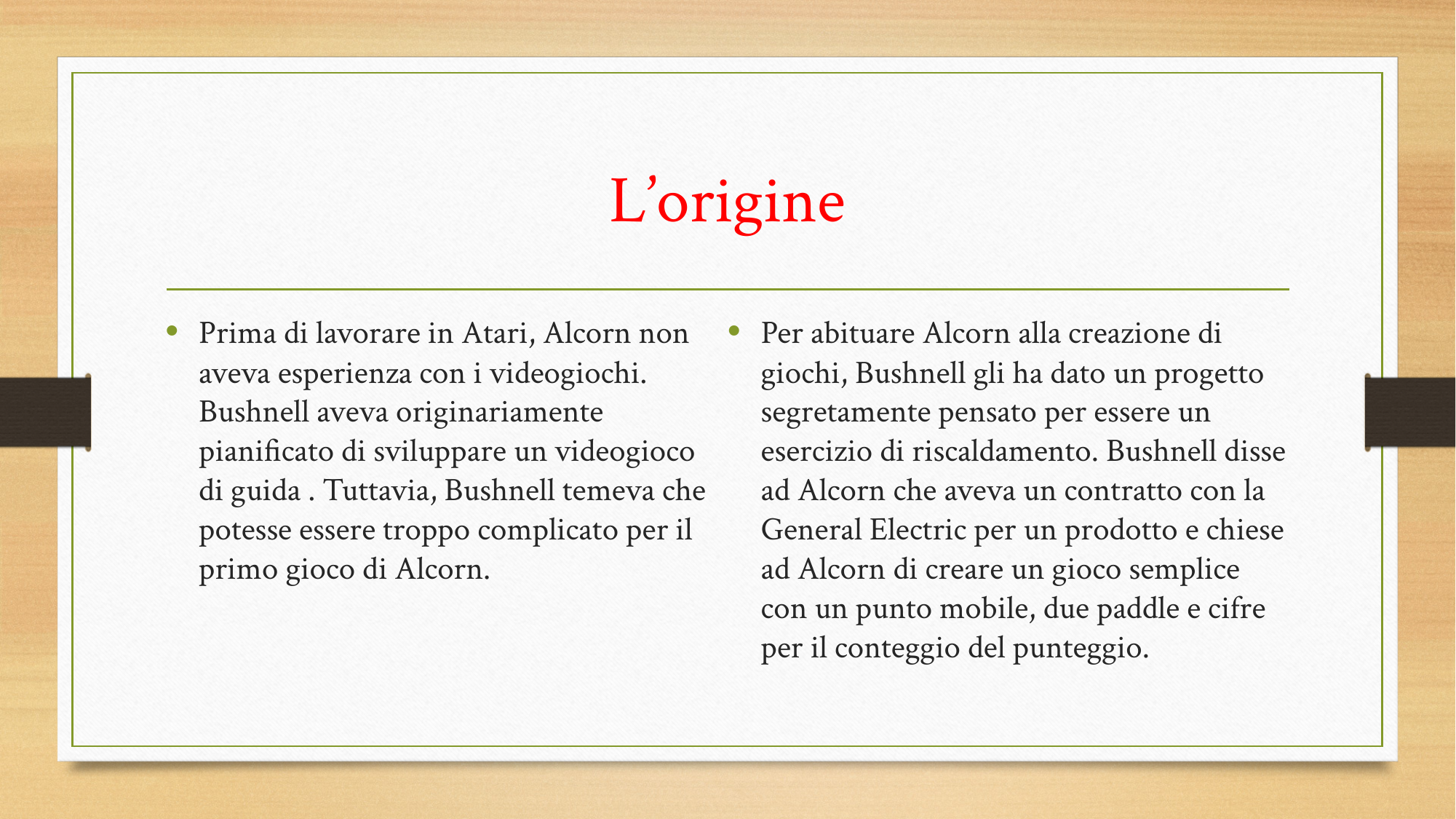

# L’origine
Prima di lavorare in Atari, Alcorn non aveva esperienza con i videogiochi. Bushnell aveva originariamente pianificato di sviluppare un videogioco di guida . Tuttavia, Bushnell temeva che potesse essere troppo complicato per il primo gioco di Alcorn.

Per abituare Alcorn alla creazione di giochi, Bushnell gli ha dato un progetto segretamente pensato per essere un esercizio di riscaldamento. Bushnell disse ad Alcorn che aveva un contratto con la General Electric per un prodotto e chiese ad Alcorn di creare un gioco semplice con un punto mobile, due paddle e cifre per il conteggio del punteggio.